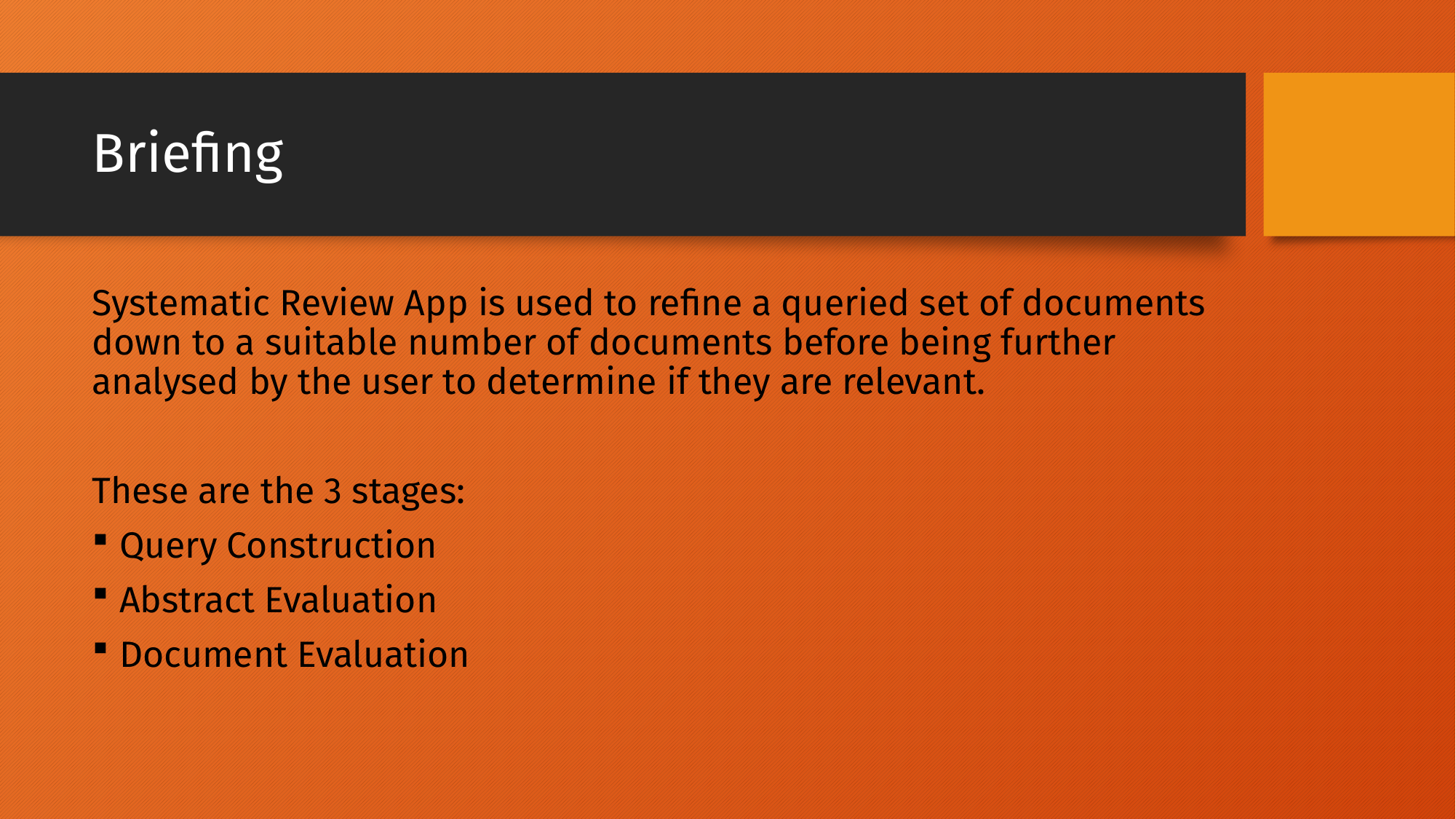

# Briefing
Systematic Review App is used to refine a queried set of documents down to a suitable number of documents before being further analysed by the user to determine if they are relevant.

These are the 3 stages:
Query Construction
Abstract Evaluation
Document Evaluation